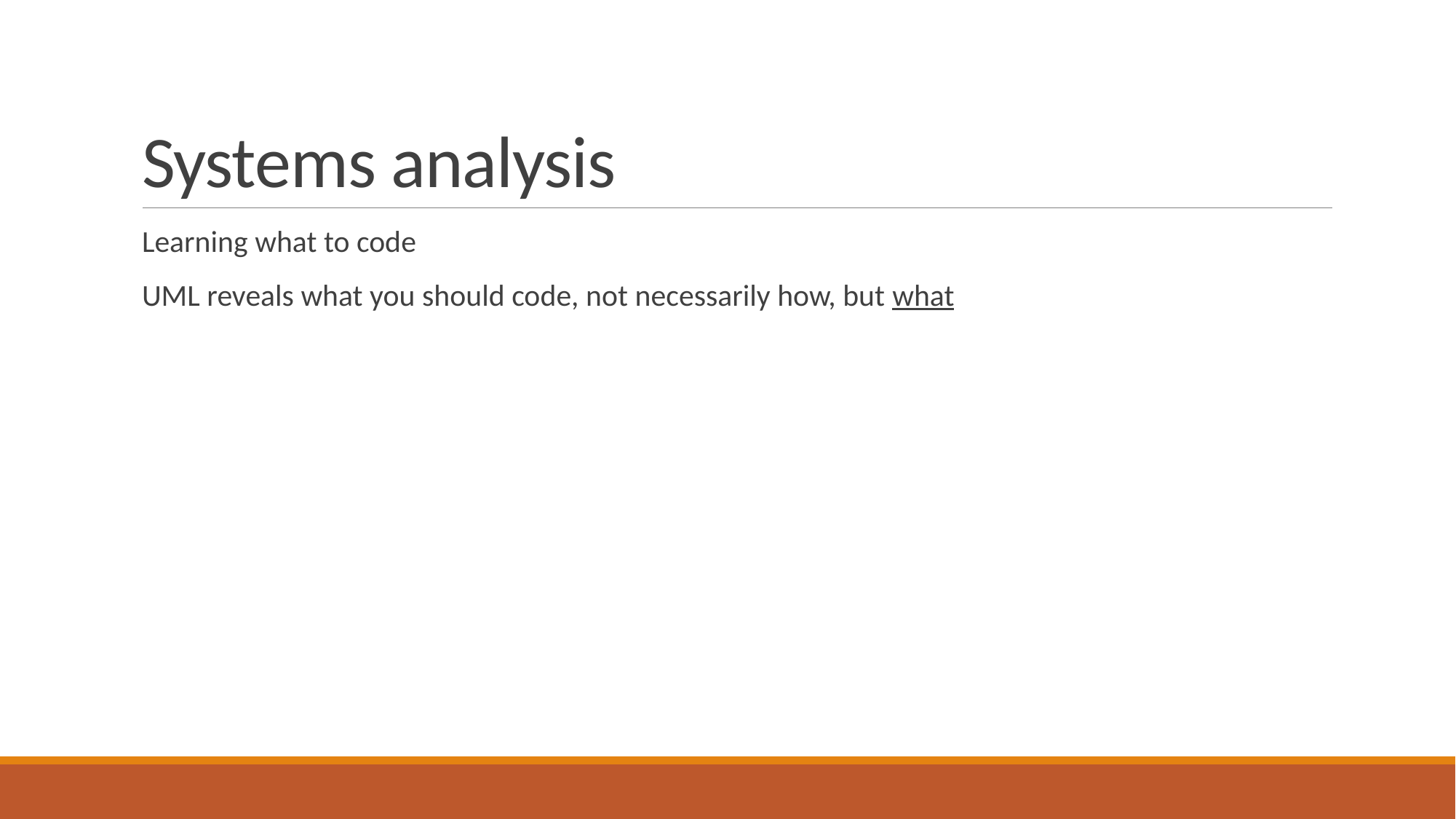

# Systems analysis
Learning what to code
UML reveals what you should code, not necessarily how, but what